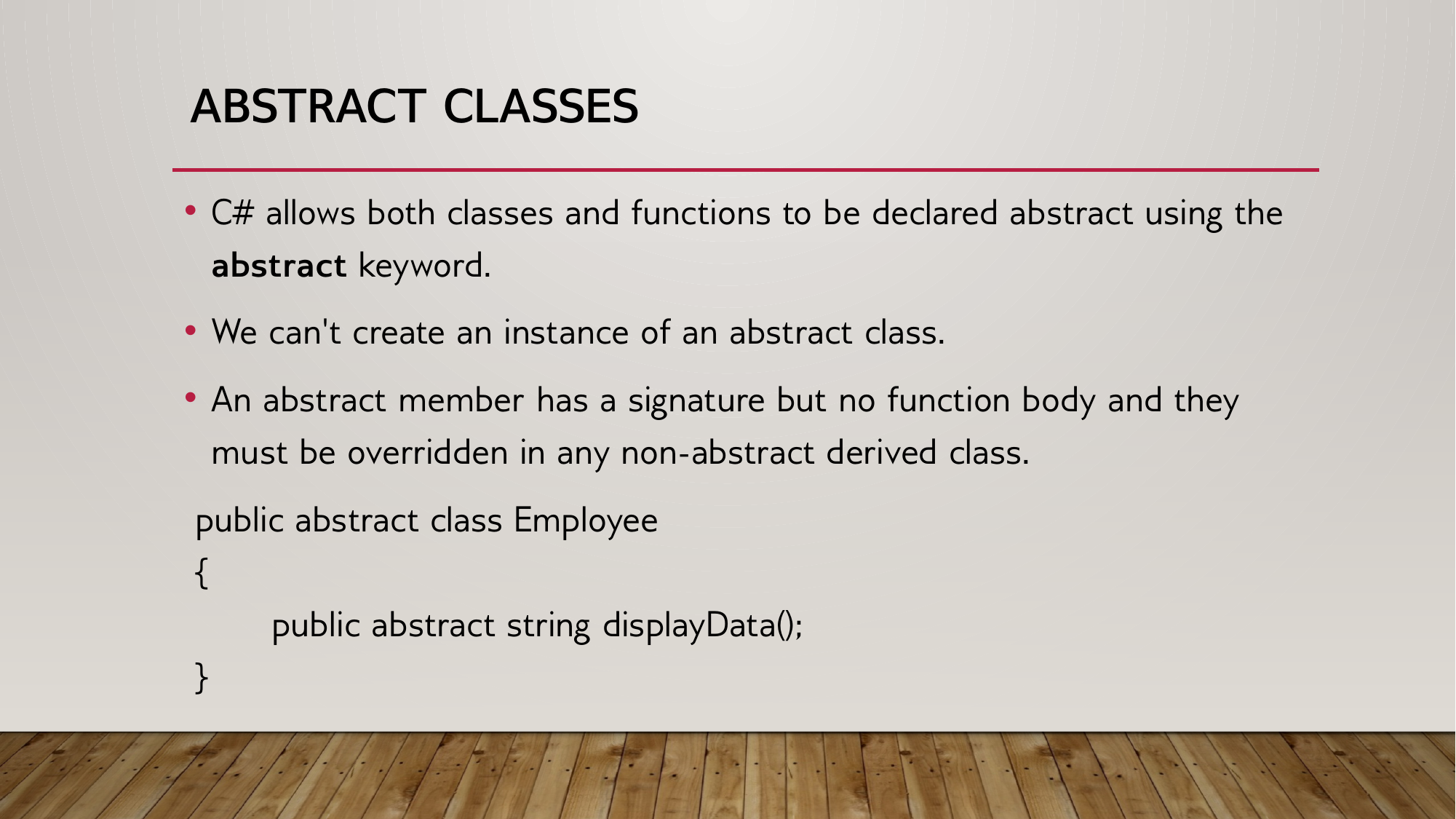

# Abstract Classes
C# allows both classes and functions to be declared abstract using the abstract keyword.
We can't create an instance of an abstract class.
An abstract member has a signature but no function body and they must be overridden in any non-abstract derived class.
 public abstract class Employee
 {       
        public abstract string displayData();
 }